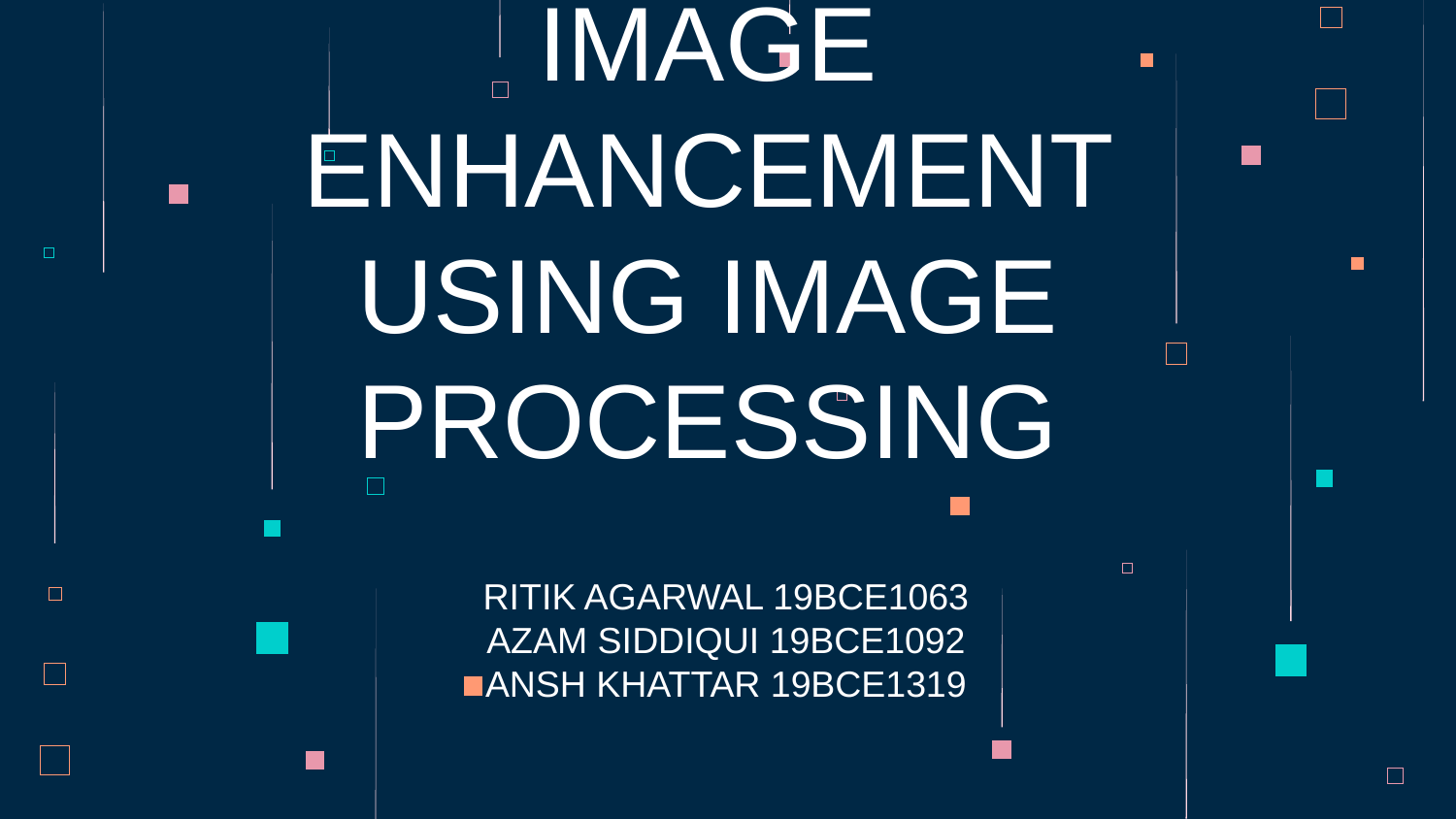

# UNDERWATER IMAGE ENHANCEMENT USING IMAGE PROCESSING

RITIK AGARWAL 19BCE1063
AZAM SIDDIQUI 19BCE1092
ANSH KHATTAR 19BCE1319